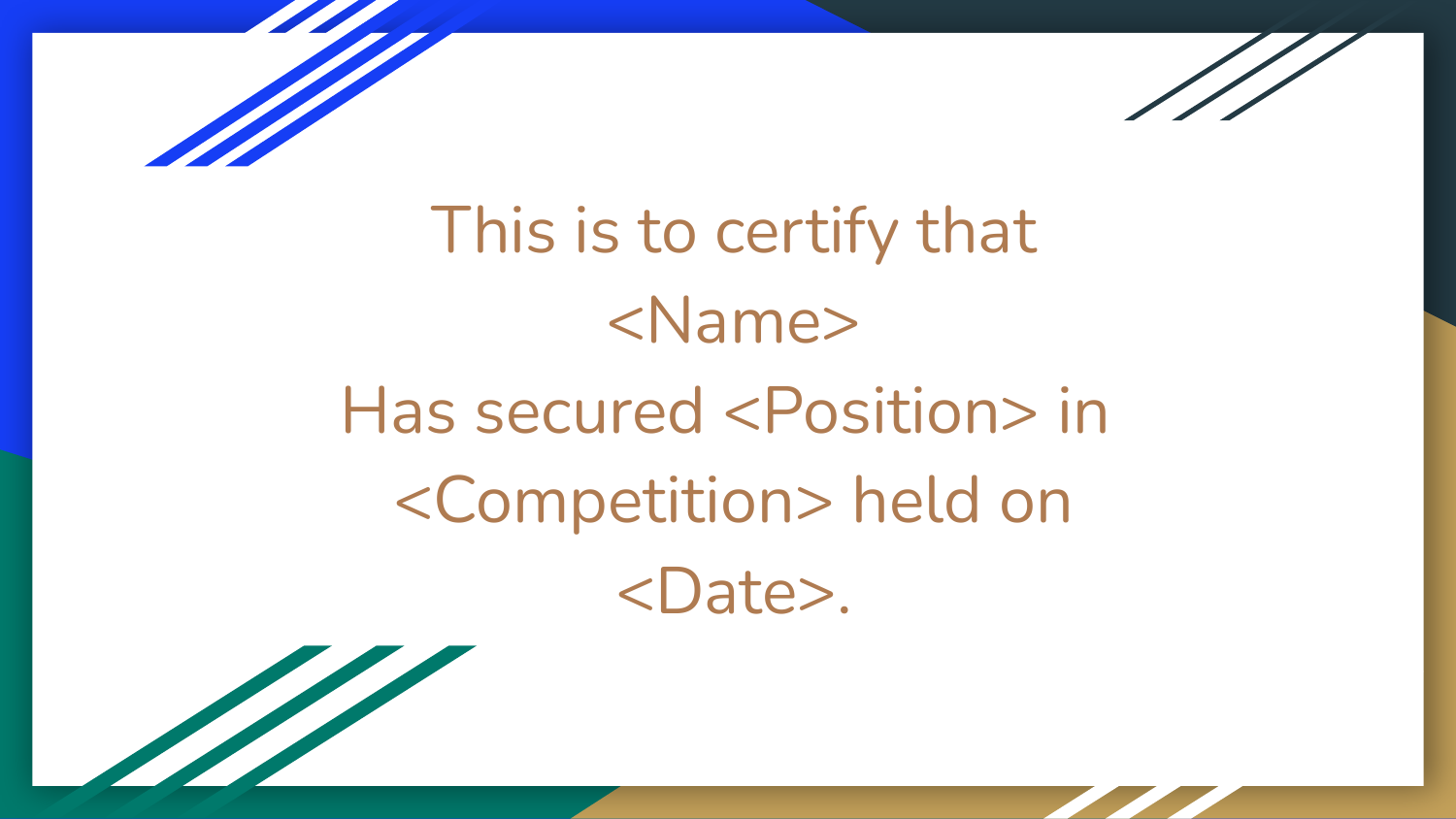

# This is to certify that
<Name>
Has secured <Position> in
<Competition> held on <Date>.